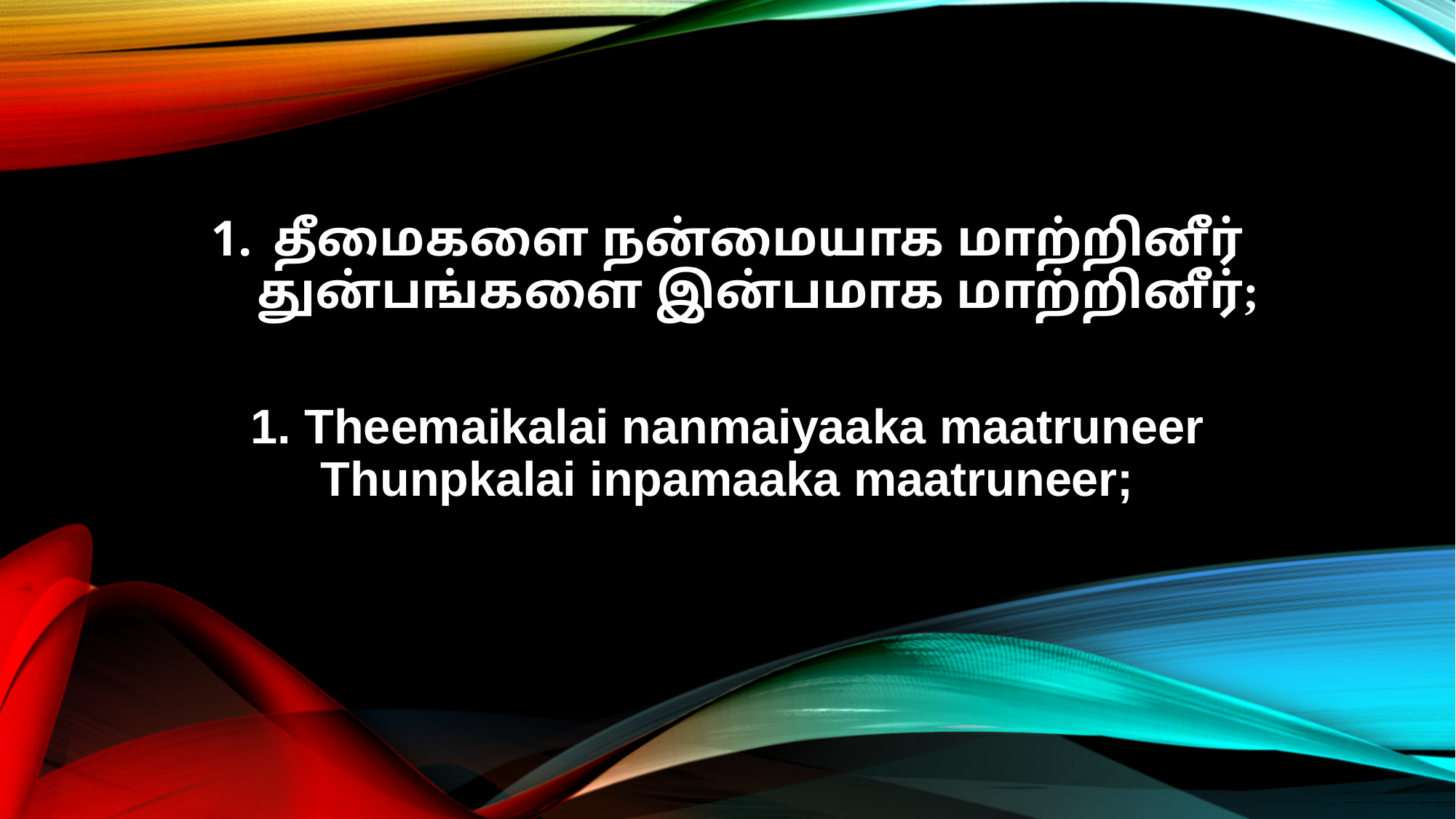

தீமைகளை நன்மையாக மாற்றினீர்
துன்பங்களை இன்பமாக மாற்றினீர்;

1. Theemaikalai nanmaiyaaka maatruneer
Thunpkalai inpamaaka maatruneer;